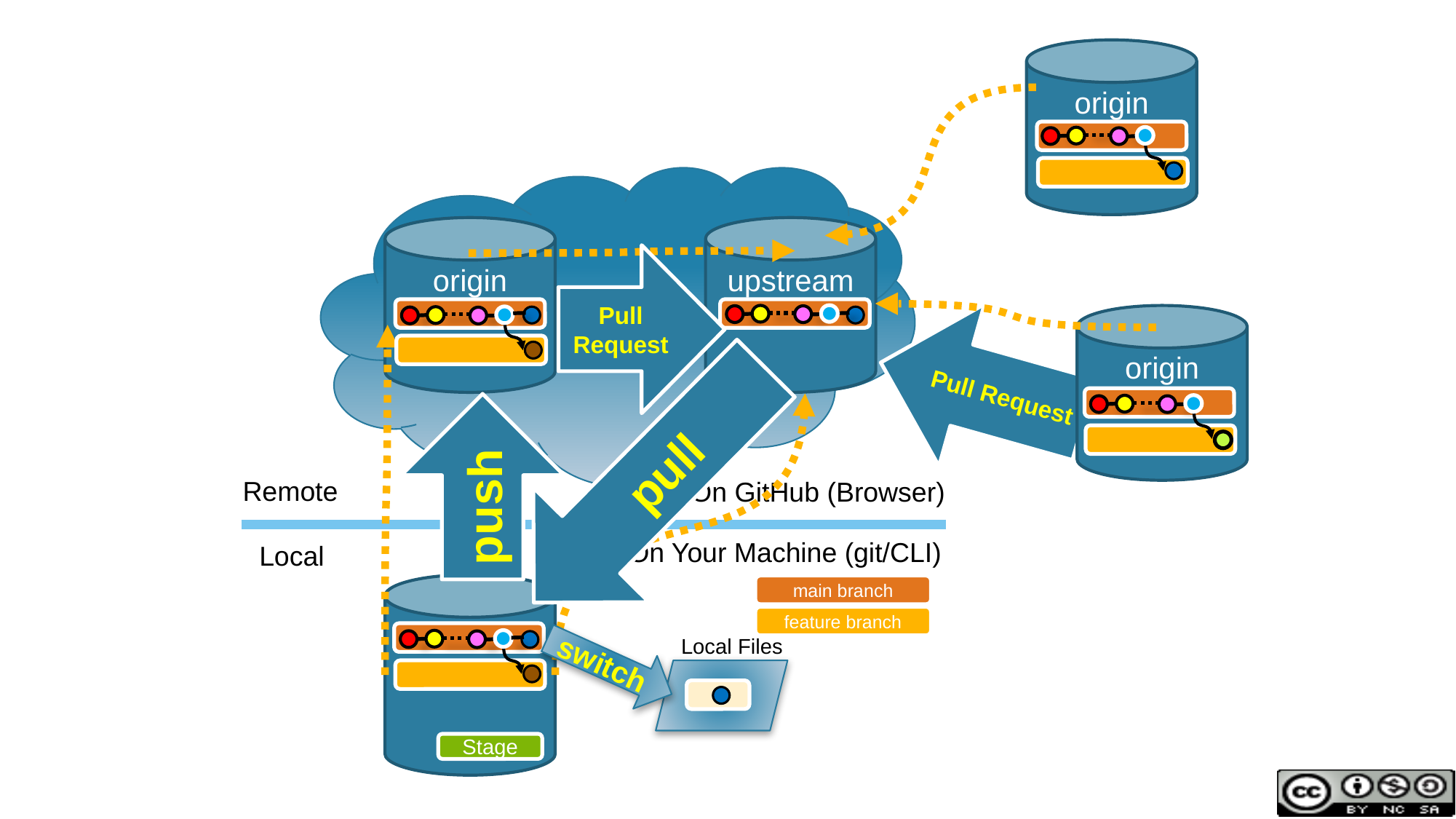

origin

origin

upstream

Pull Request

origin

Pull Request

pull

push

Remote
On GitHub (Browser)
On Your Machine (git/CLI)
Local

main branch
feature branch

Local Files

switch

Stage